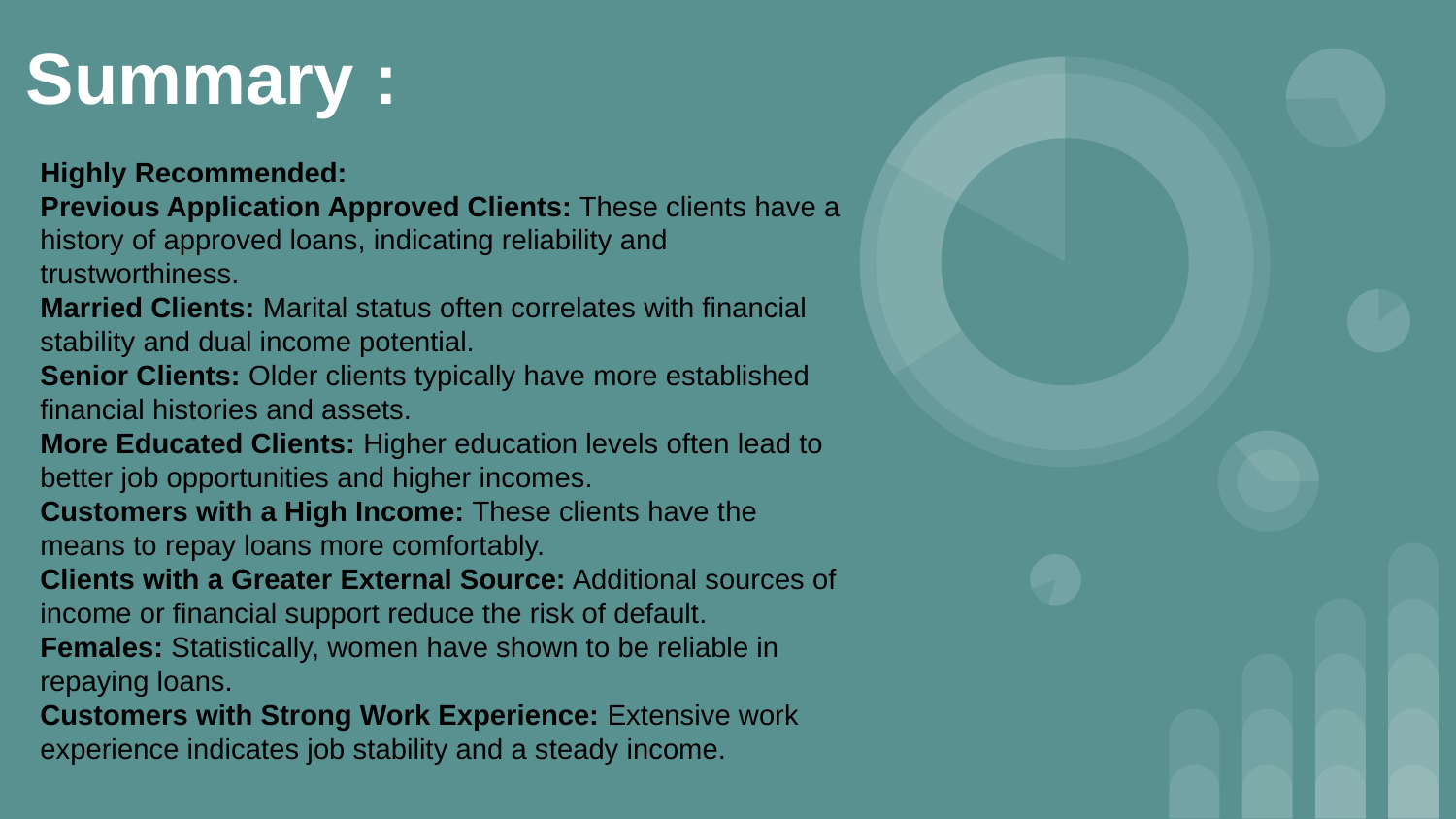

# Summary :
Highly Recommended:
Previous Application Approved Clients: These clients have a history of approved loans, indicating reliability and trustworthiness.
Married Clients: Marital status often correlates with financial stability and dual income potential.
Senior Clients: Older clients typically have more established financial histories and assets.
More Educated Clients: Higher education levels often lead to better job opportunities and higher incomes.
Customers with a High Income: These clients have the means to repay loans more comfortably.
Clients with a Greater External Source: Additional sources of income or financial support reduce the risk of default.
Females: Statistically, women have shown to be reliable in repaying loans.
Customers with Strong Work Experience: Extensive work experience indicates job stability and a steady income.